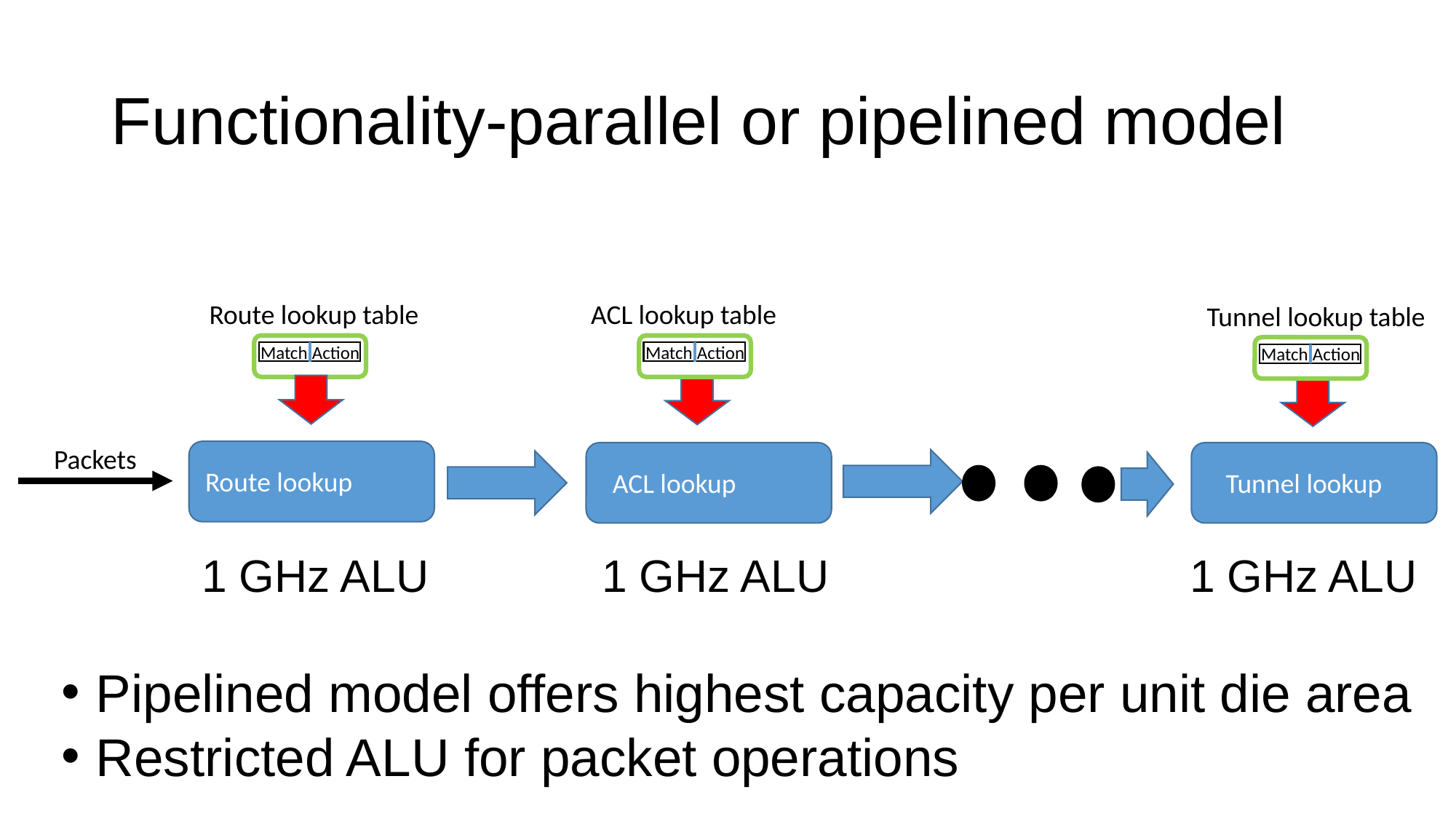

# Functionality-parallel or pipelined model
Route lookup table
ACL lookup table
Tunnel lookup table
Match

Action
Match

Action
Match

Action

Packets

Route lookup
ACL lookup
Tunnel lookup

1 GHz ALU
1 GHz ALU
1 GHz ALU
Pipelined model offers highest capacity per unit die area
Restricted ALU for packet operations